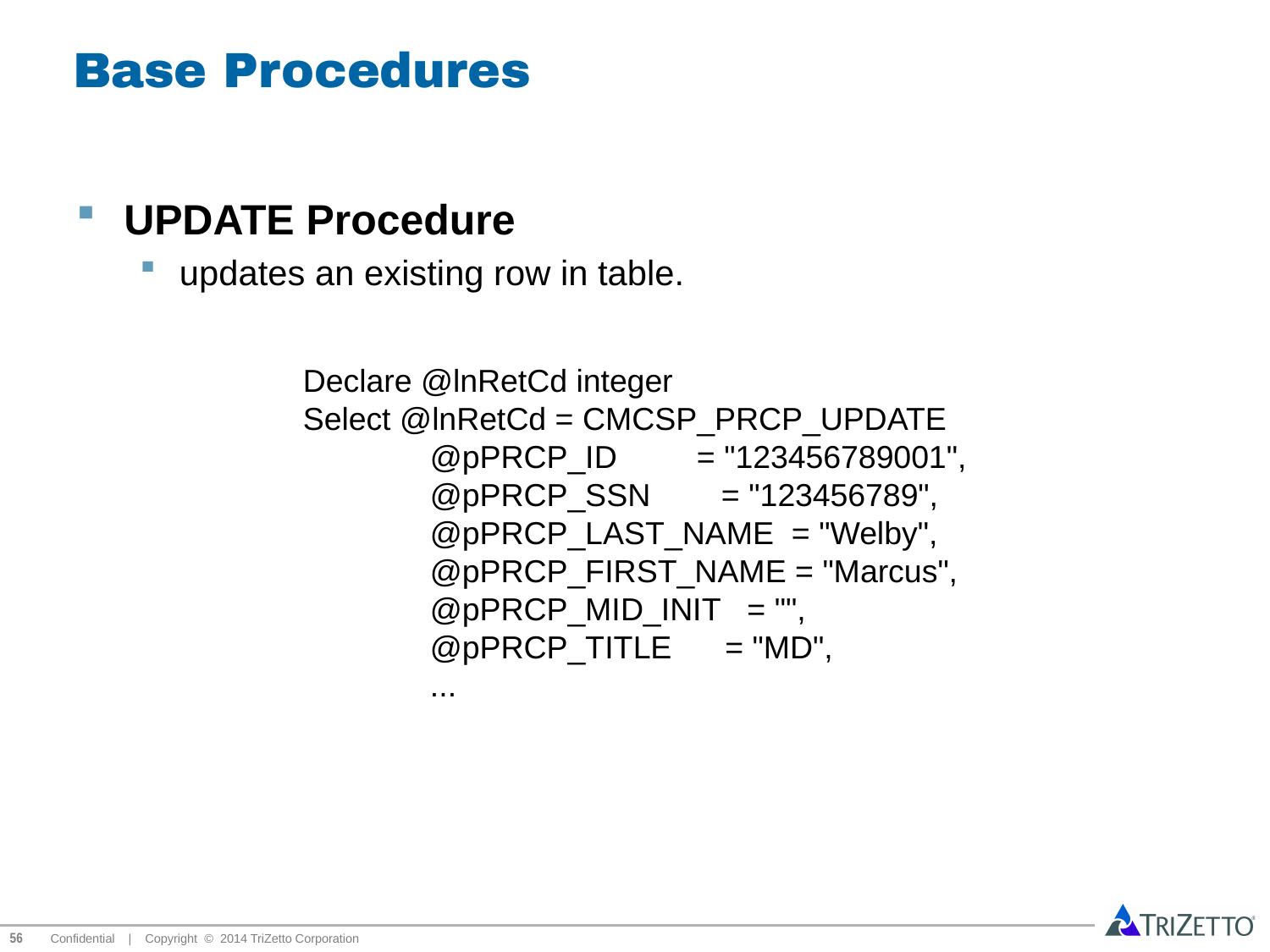

# Base Procedures
UPDATE Procedure
updates an existing row in table.

Declare @lnRetCd integer
Select @lnRetCd = CMCSP_PRCP_UPDATE
	@pPRCP_ID         = "123456789001",
	@pPRCP_SSN        = "123456789",
	@pPRCP_LAST_NAME  = "Welby",
	@pPRCP_FIRST_NAME = "Marcus",
	@pPRCP_MID_INIT   = "",
	@pPRCP_TITLE      = "MD",
	...